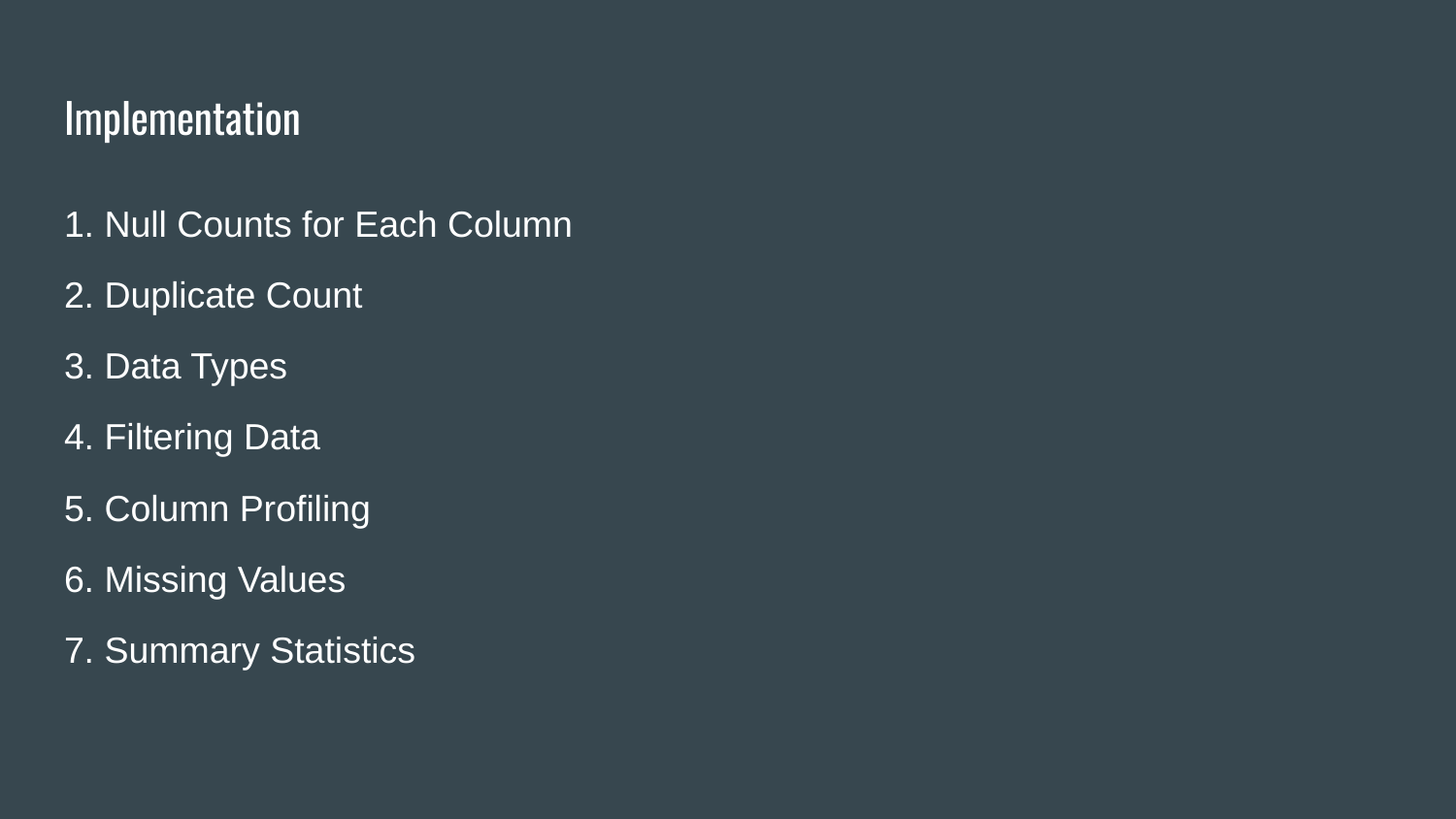

# Implementation
1. Null Counts for Each Column
2. Duplicate Count
3. Data Types
4. Filtering Data
5. Column Profiling
6. Missing Values
7. Summary Statistics